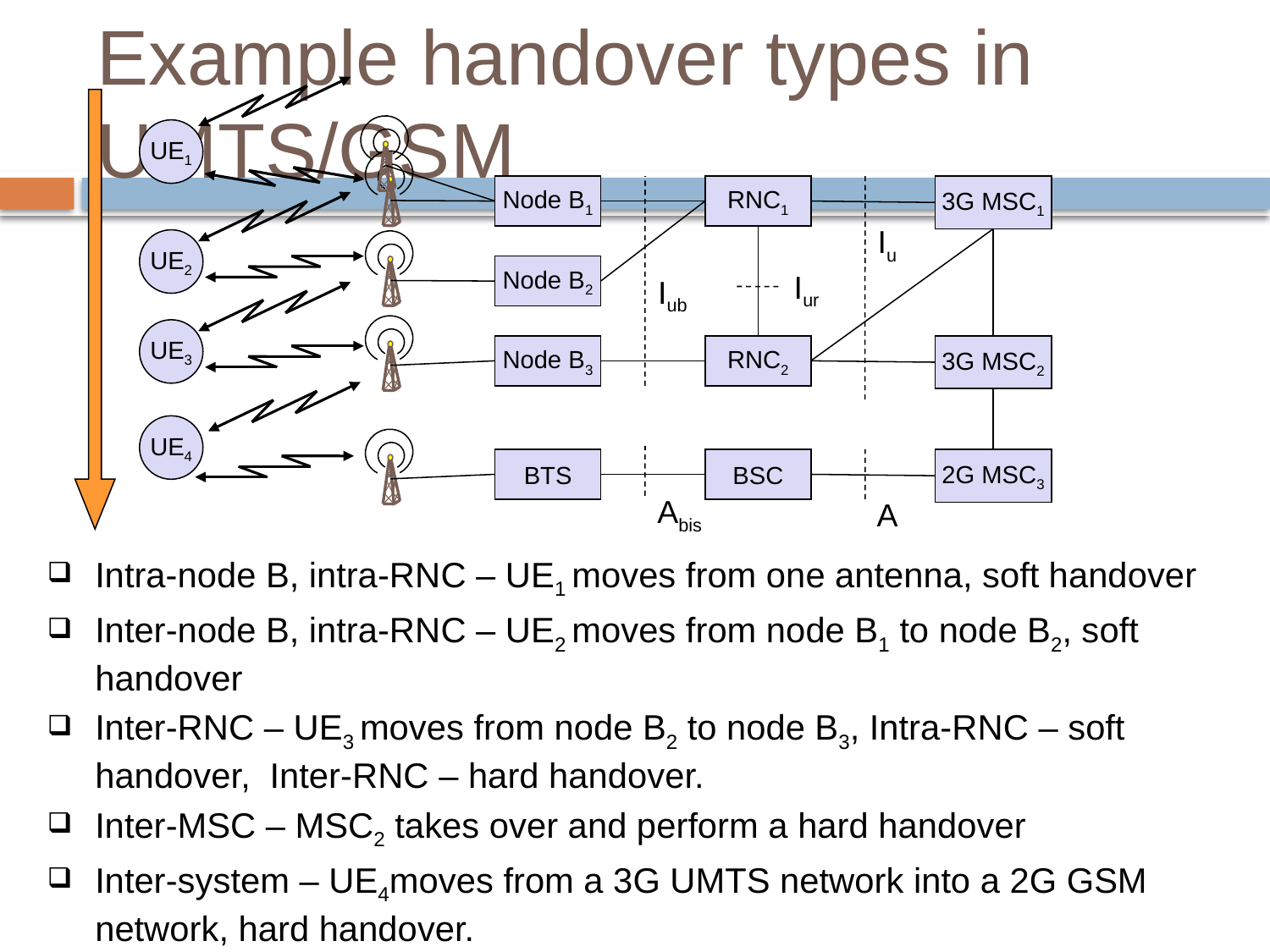

# Example handover types in UMTS/GSM

UE1

Node B1

RNC1

3G MSC1

Iu
UE2

Node B2
Iur
Iub

UE3
Node B3
RNC2
3G MSC2

UE4

BTS
BSC

2G MSC3

Abis
A
Intra-node B, intra-RNC – UE1 moves from one antenna, soft handover
Inter-node B, intra-RNC – UE2 moves from node B1 to node B2, soft handover
Inter-RNC – UE3 moves from node B2 to node B3, Intra-RNC – soft handover,  Inter-RNC – hard handover.
Inter-MSC – MSC2 takes over and perform a hard handover
Inter-system – UE4moves from a 3G UMTS network into a 2G GSM network, hard handover.